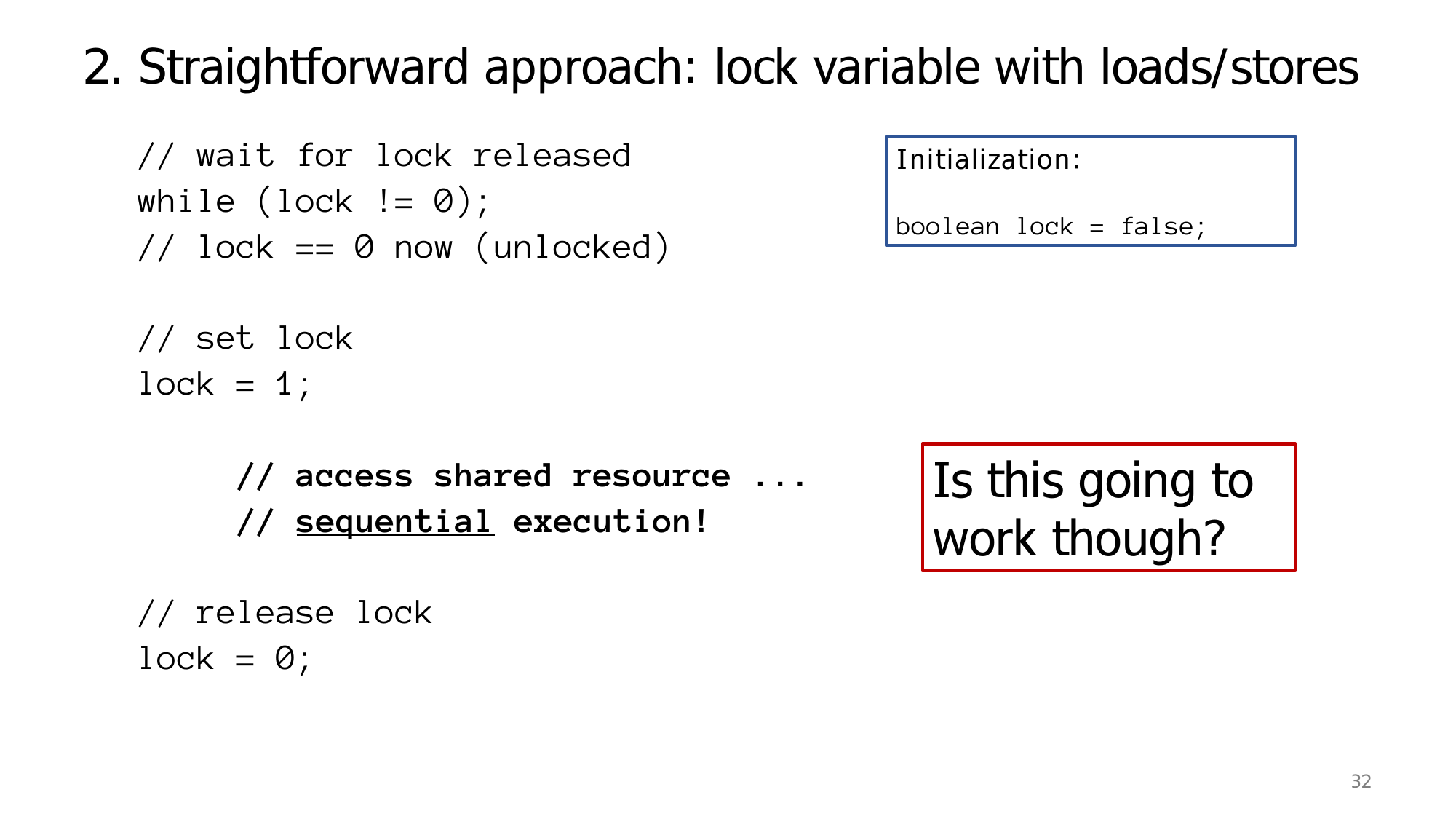

# 2. Straightforward approach: lock variable with loads/stores
// wait for lock released
while (lock != 0);
// lock == 0 now (unlocked)

// set lock
lock = 1;

     // access shared resource ...
     // sequential execution!

// release lock
lock = 0;

Initialization:

boolean lock = false;
Is this going to work though?
32